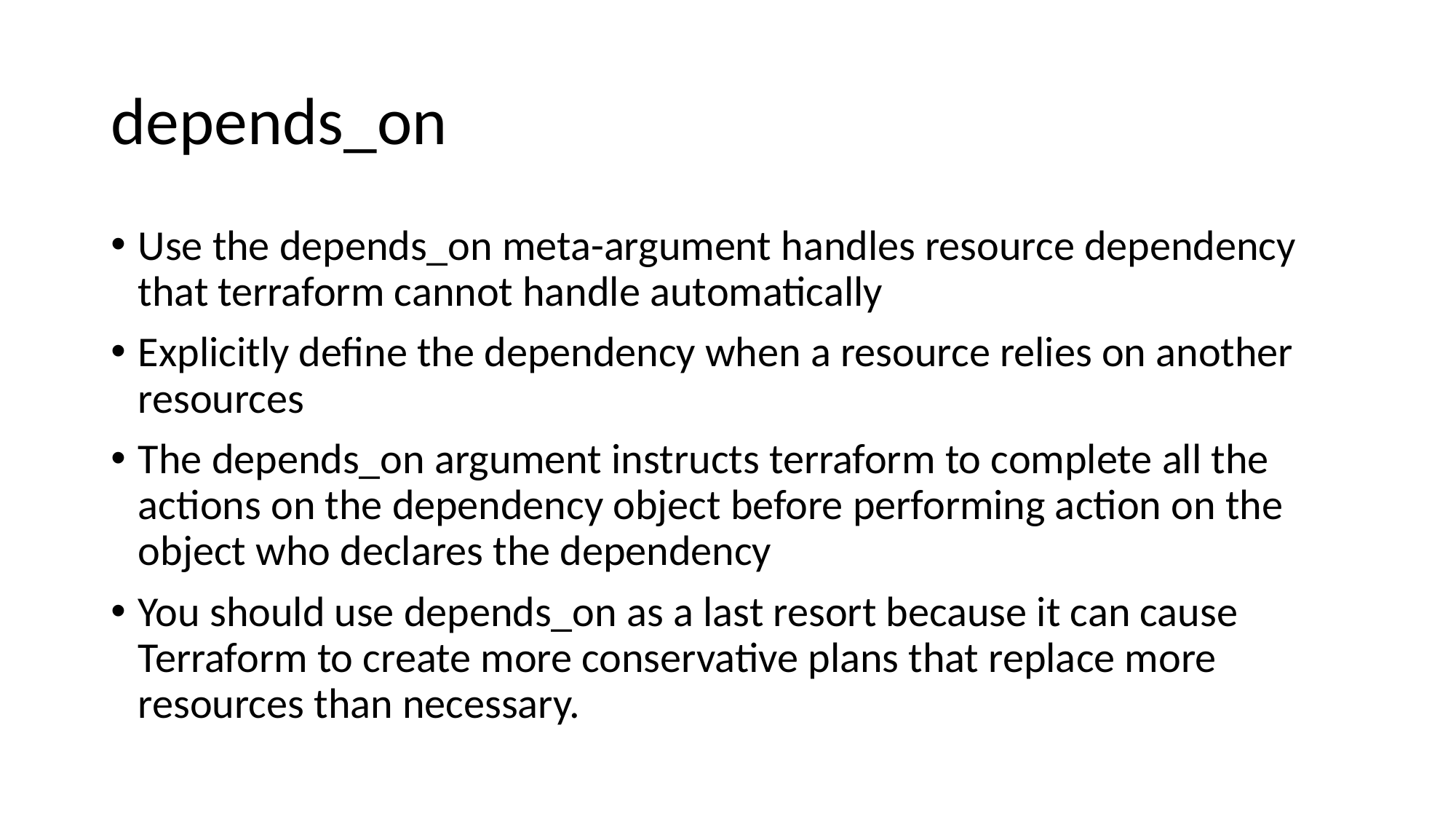

# depends_on
Use the depends_on meta-argument handles resource dependency that terraform cannot handle automatically
Explicitly define the dependency when a resource relies on another resources
The depends_on argument instructs terraform to complete all the actions on the dependency object before performing action on the object who declares the dependency
You should use depends_on as a last resort because it can cause Terraform to create more conservative plans that replace more resources than necessary.